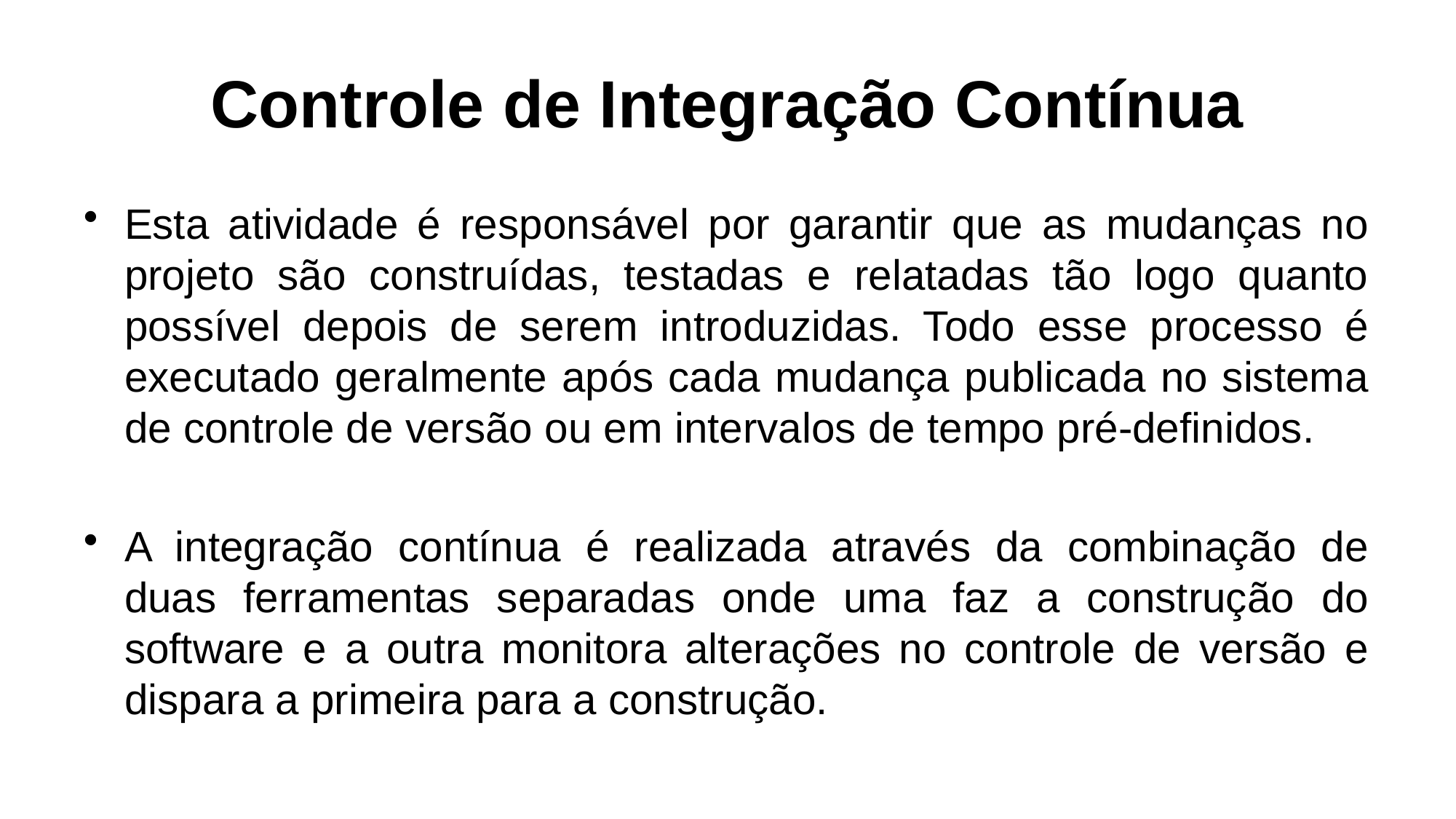

# Controle de Integração Contínua
Esta atividade é responsável por garantir que as mudanças no projeto são construídas, testadas e relatadas tão logo quanto possível depois de serem introduzidas. Todo esse processo é executado geralmente após cada mudança publicada no sistema de controle de versão ou em intervalos de tempo pré-definidos.

A integração contínua é realizada através da combinação de duas ferramentas separadas onde uma faz a construção do software e a outra monitora alterações no controle de versão e dispara a primeira para a construção.